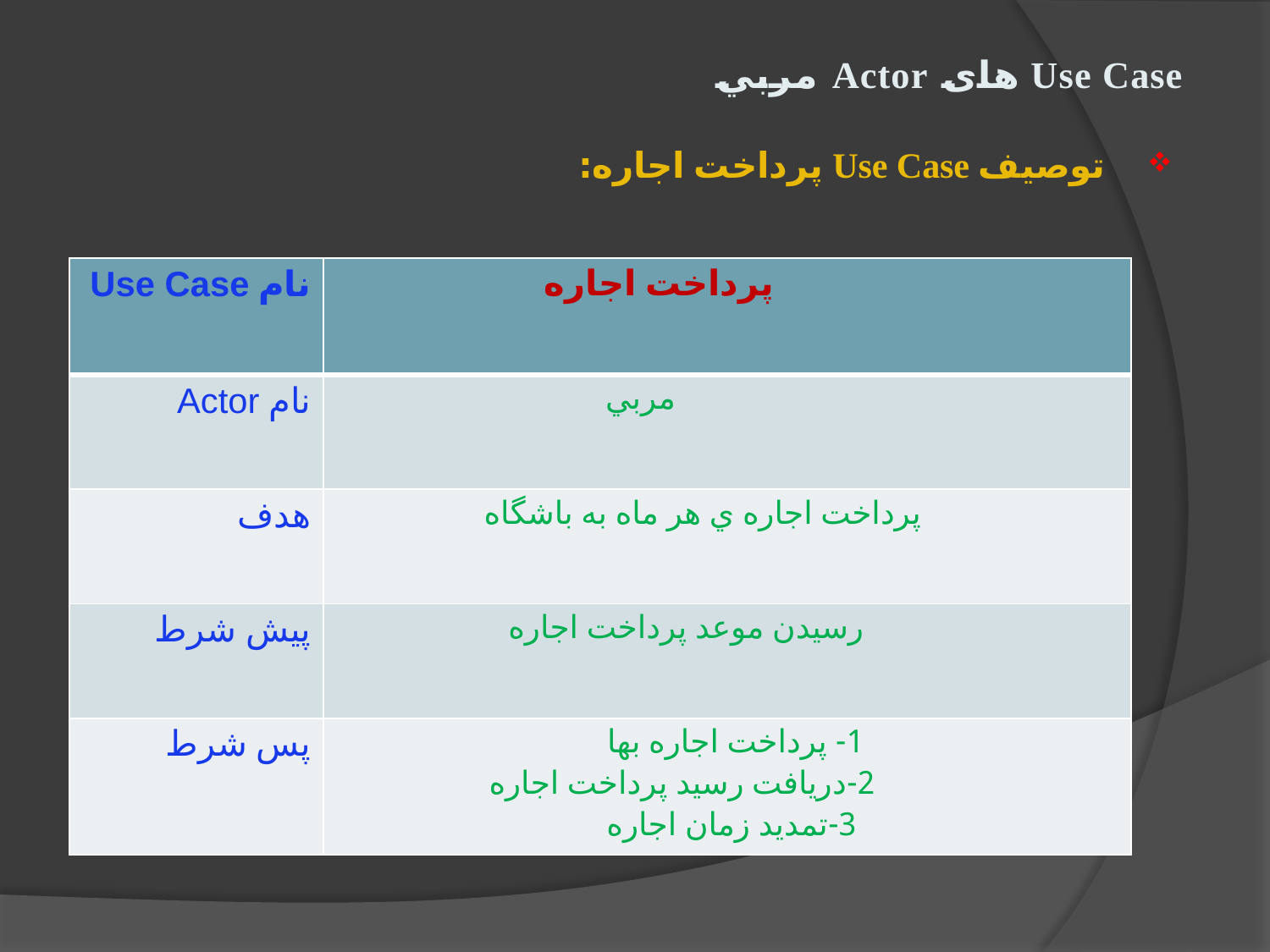

# Use Case های Actor مربي
توصیف Use Case پرداخت اجاره:
| نام Use Case | پرداخت اجاره |
| --- | --- |
| نام Actor | مربي |
| هدف | پرداخت اجاره ي هر ماه به باشگاه |
| پيش شرط | رسيدن موعد پرداخت اجاره |
| پس شرط | 1- پرداخت اجاره بها 2-دريافت رسيد پرداخت اجاره 3-تمديد زمان اجاره |